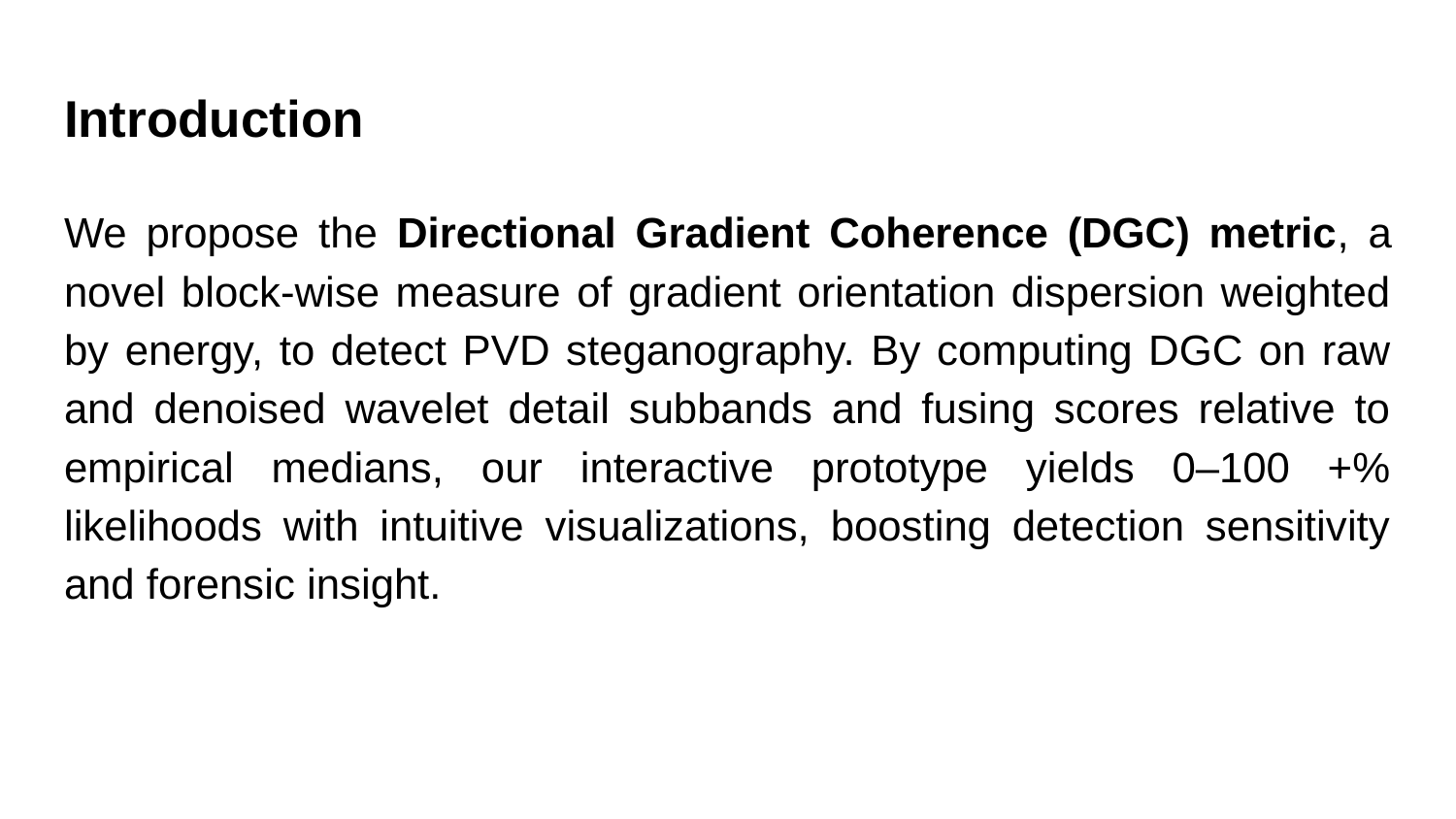

# Introduction
We propose the Directional Gradient Coherence (DGC) metric, a novel block‑wise measure of gradient orientation dispersion weighted by energy, to detect PVD steganography. By computing DGC on raw and denoised wavelet detail subbands and fusing scores relative to empirical medians, our interactive prototype yields 0–100 +% likelihoods with intuitive visualizations, boosting detection sensitivity and forensic insight.